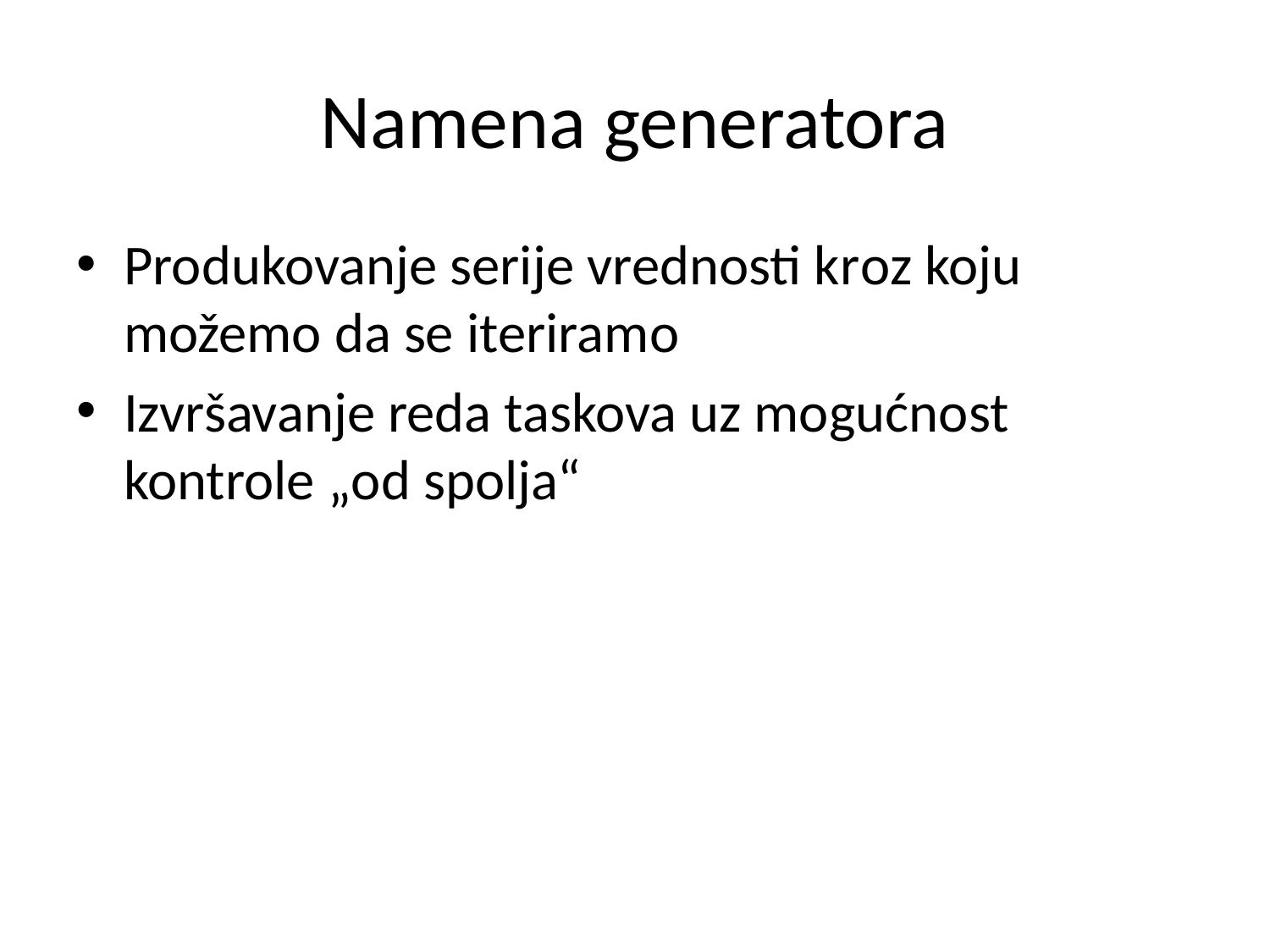

# Namena generatora
Produkovanje serije vrednosti kroz koju možemo da se iteriramo
Izvršavanje reda taskova uz mogućnost kontrole „od spolja“